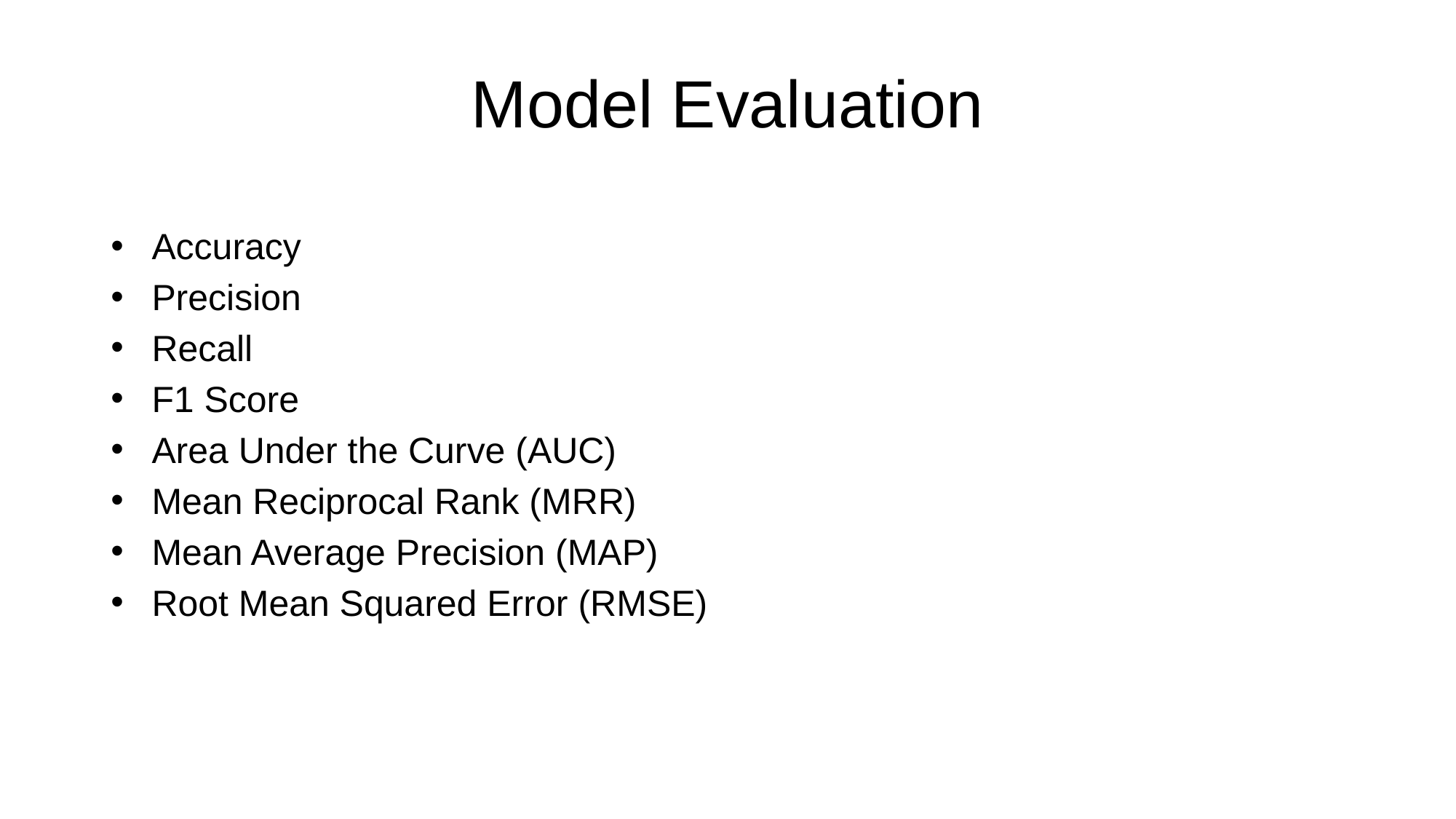

# Model Evaluation
Accuracy
Precision
Recall
F1 Score
Area Under the Curve (AUC)
Mean Reciprocal Rank (MRR)
Mean Average Precision (MAP)
Root Mean Squared Error (RMSE)